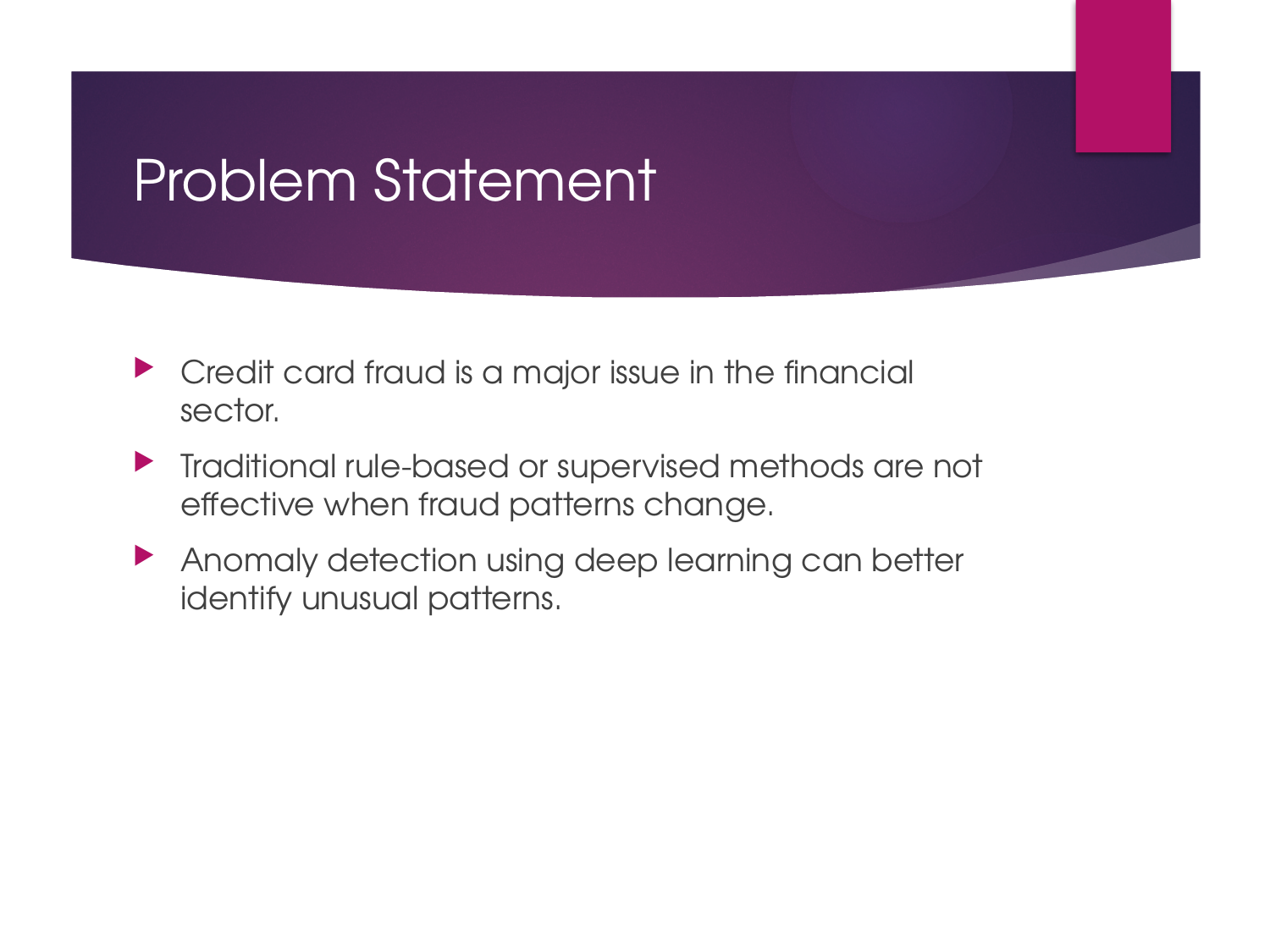

# Problem Statement
Credit card fraud is a major issue in the financial sector.
Traditional rule-based or supervised methods are not effective when fraud patterns change.
Anomaly detection using deep learning can better identify unusual patterns.